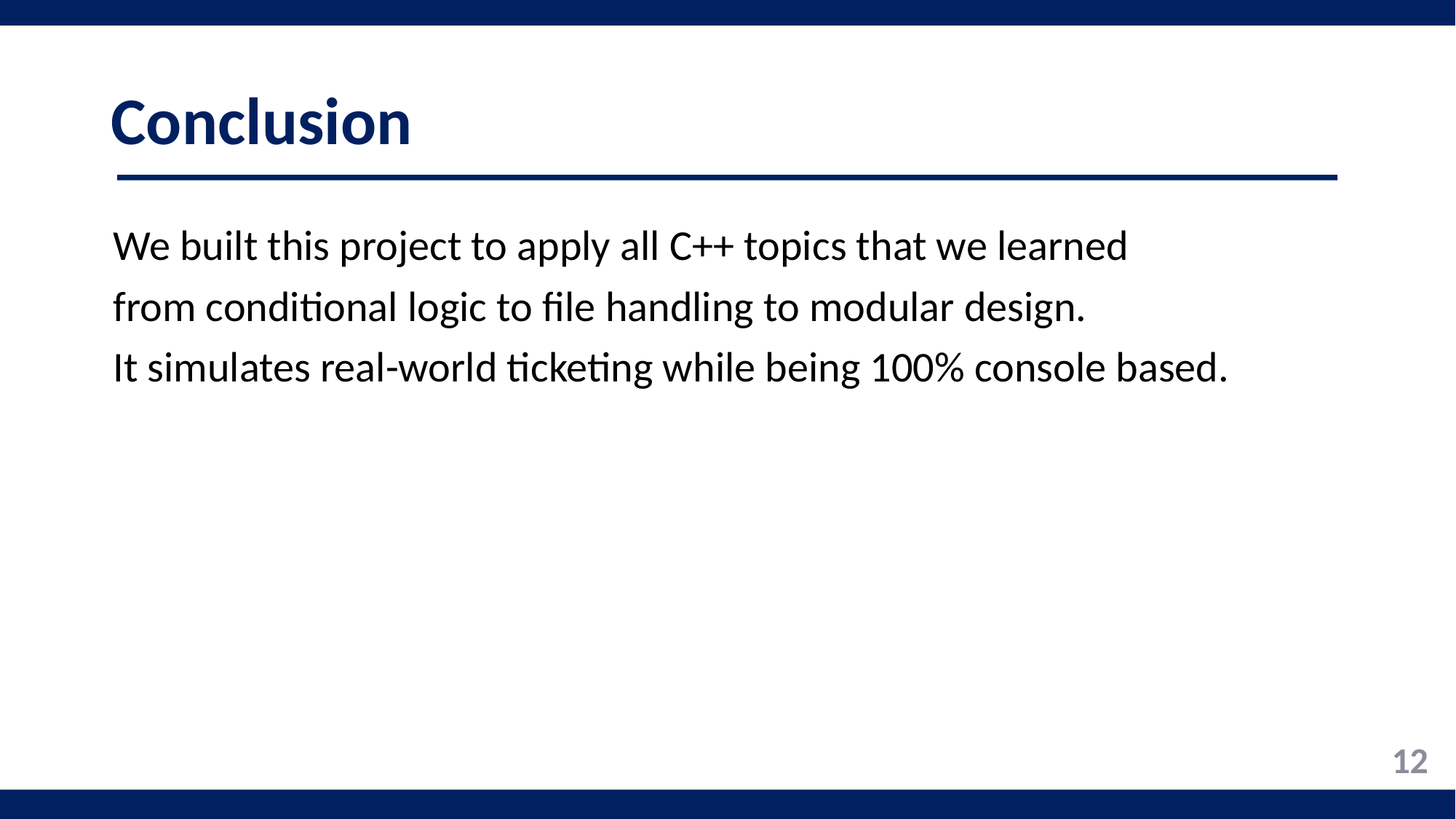

# Conclusion

We built this project to apply all C++ topics that we learned
from conditional logic to file handling to modular design.
It simulates real-world ticketing while being 100% console based.
12